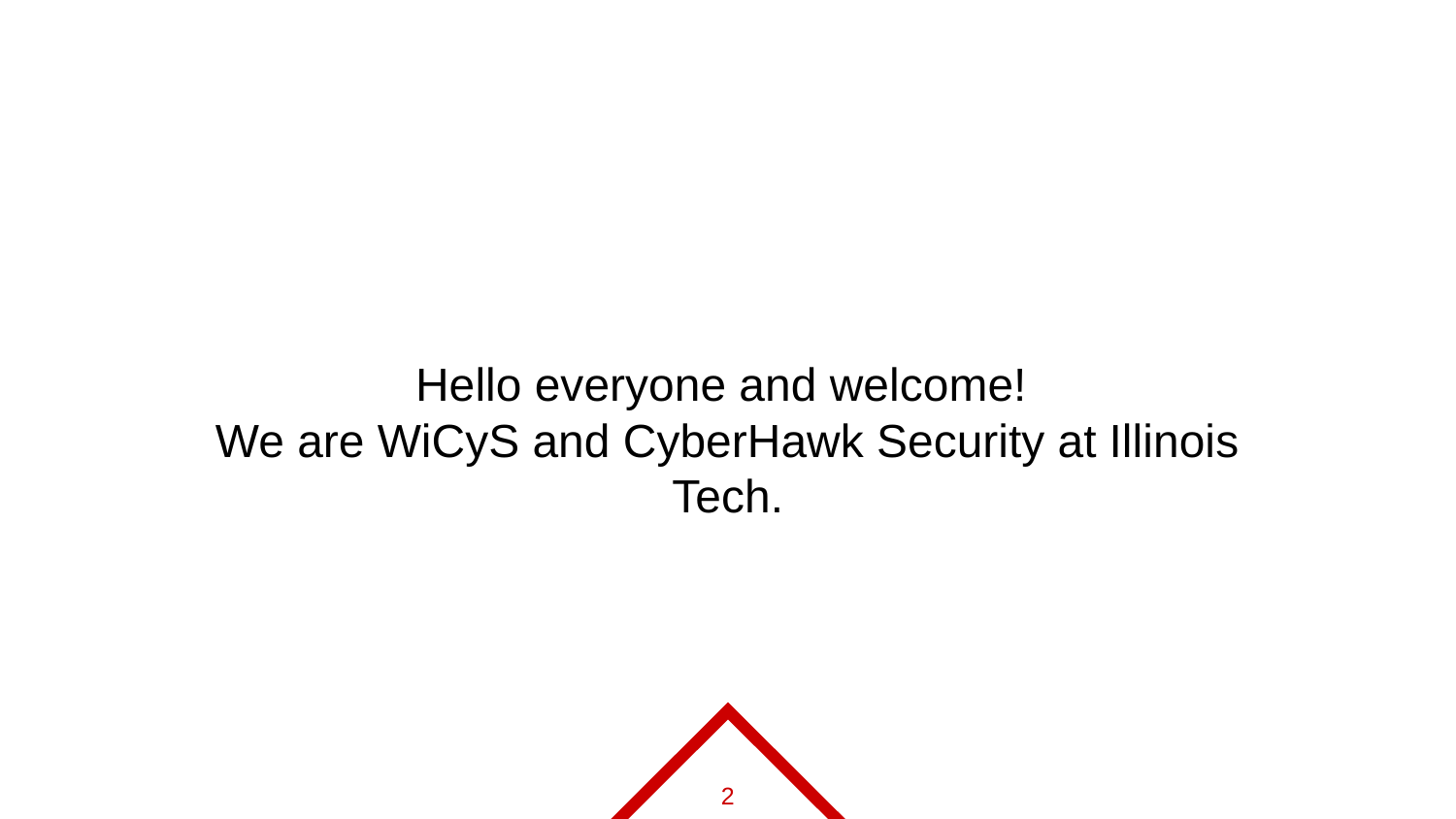

Hello everyone and welcome!
We are WiCyS and CyberHawk Security at Illinois Tech.
2